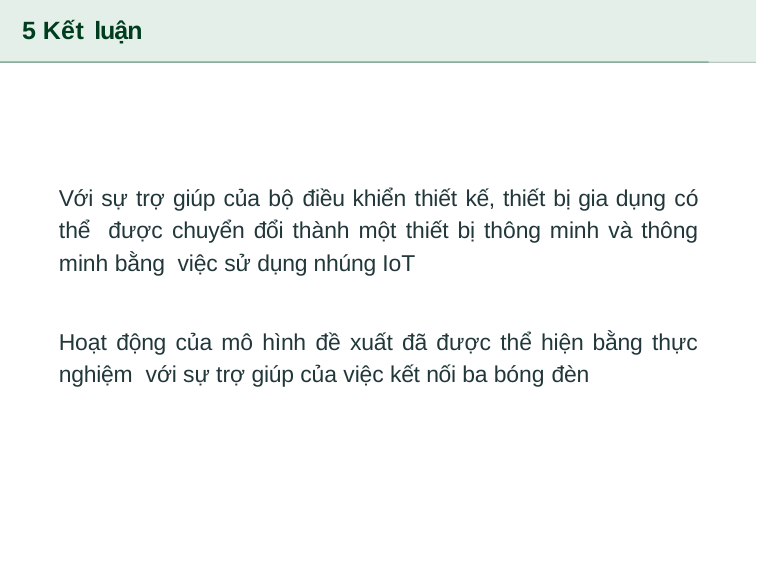

5 Kết luận

Với sự trợ giúp của bộ điều khiển thiết kế, thiết bị gia dụng có thể  được chuyển đổi thành một thiết bị thông minh và thông minh bằng  việc sử dụng nhúng IoT

Hoạt động của mô hình đề xuất đã được thể hiện bằng thực nghiệm  với sự trợ giúp của việc kết nối ba bóng đèn